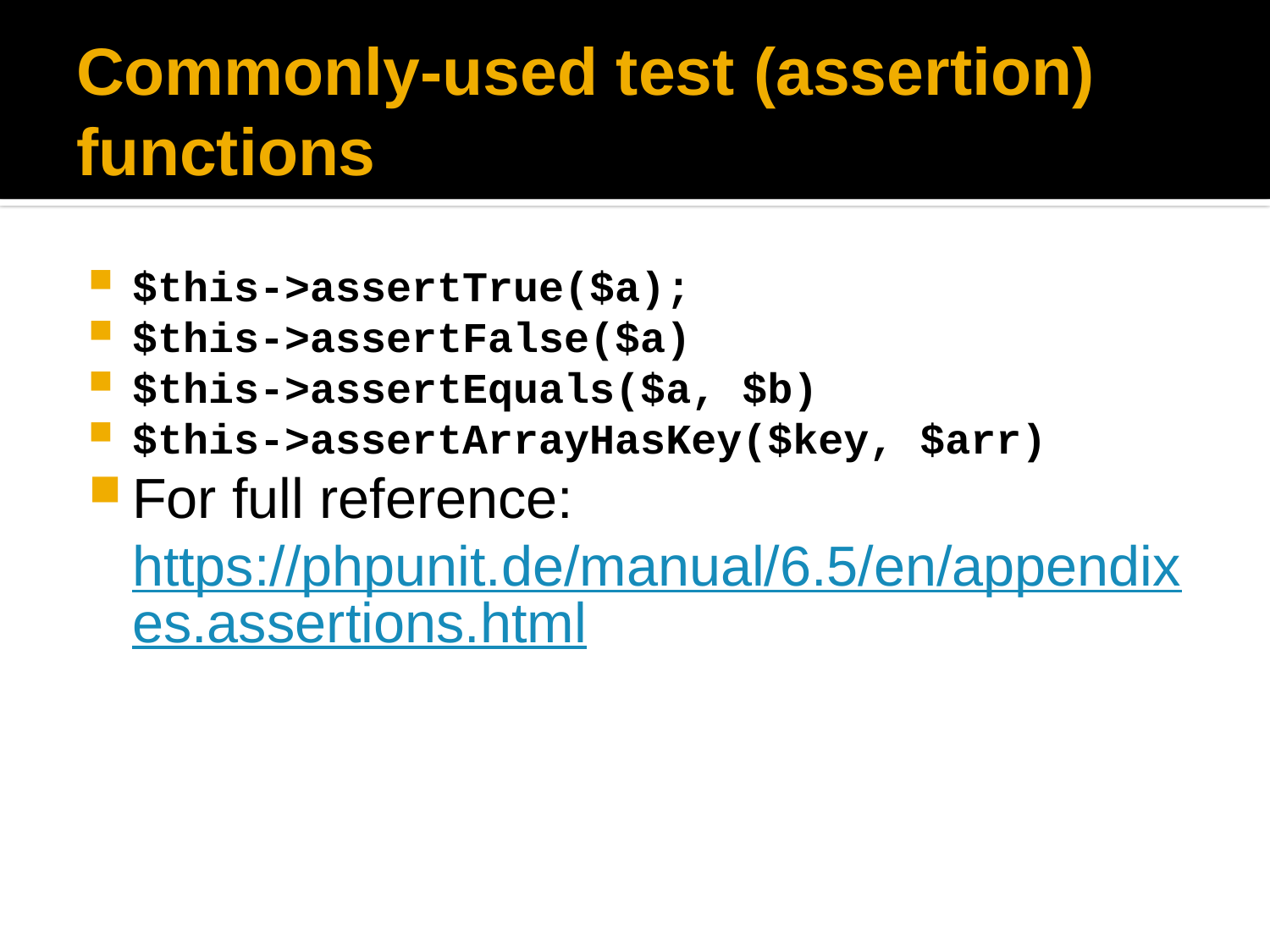

# Commonly-used test (assertion) functions
$this->assertTrue($a);
$this->assertFalse($a)
$this->assertEquals($a, $b)
$this->assertArrayHasKey($key, $arr)
For full reference: https://phpunit.de/manual/6.5/en/appendixes.assertions.html